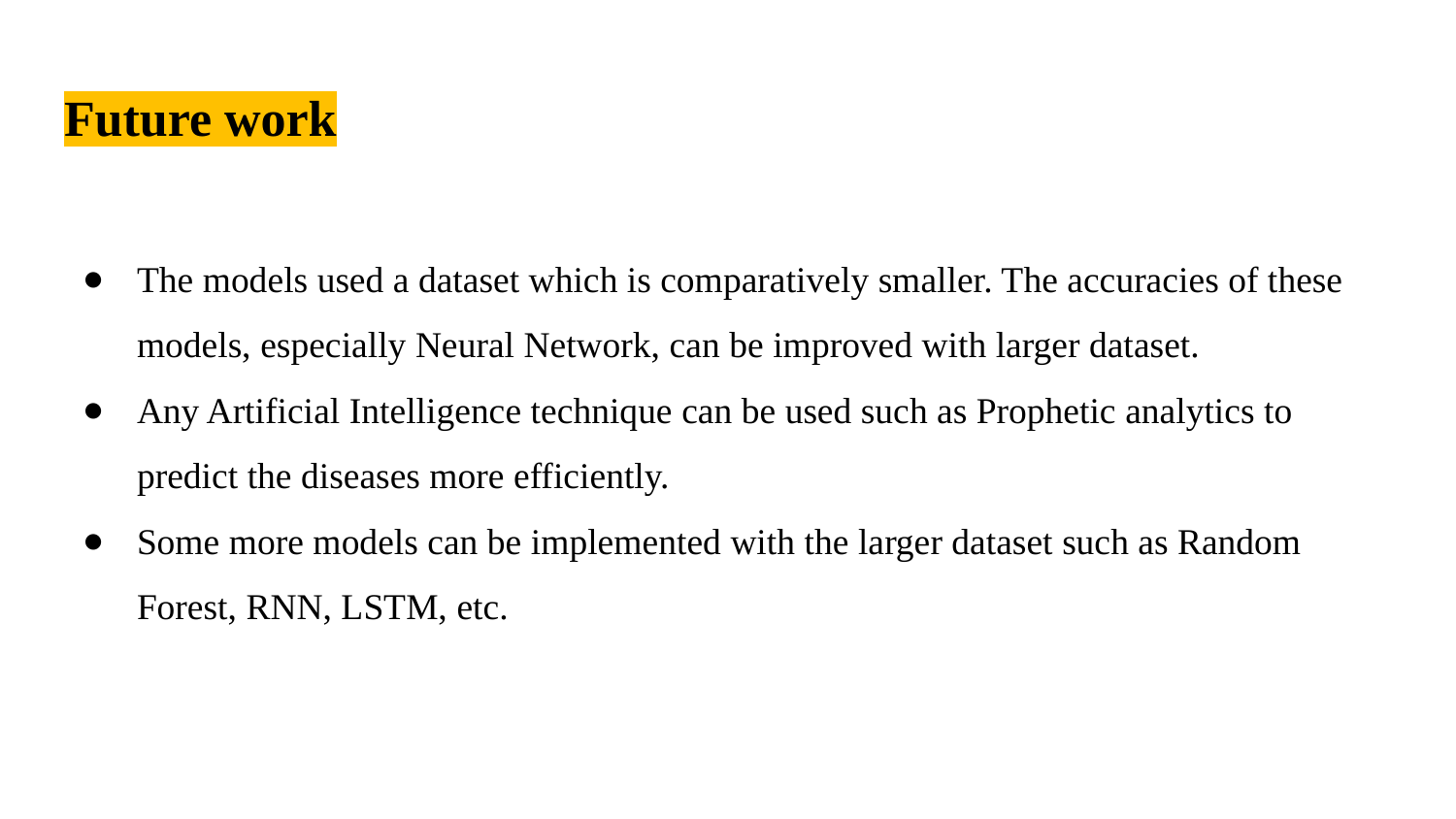

# Future work

The models used a dataset which is comparatively smaller. The accuracies of these models, especially Neural Network, can be improved with larger dataset.
Any Artificial Intelligence technique can be used such as Prophetic analytics to predict the diseases more efficiently.
Some more models can be implemented with the larger dataset such as Random Forest, RNN, LSTM, etc.